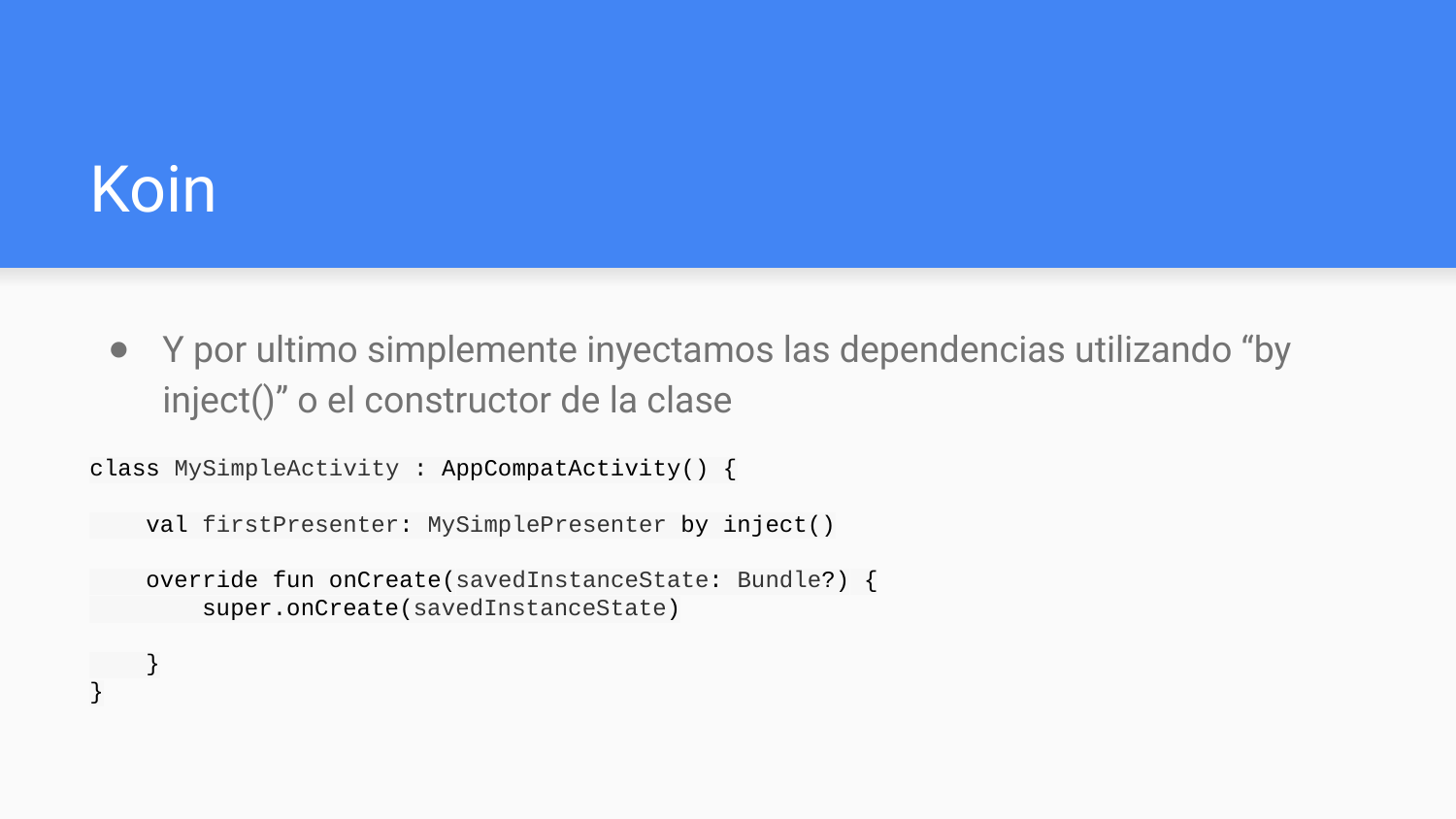

# Koin
Y por ultimo simplemente inyectamos las dependencias utilizando “by inject()” o el constructor de la clase
class MySimpleActivity : AppCompatActivity() {

    val firstPresenter: MySimplePresenter by inject()

    override fun onCreate(savedInstanceState: Bundle?) {
        super.onCreate(savedInstanceState)

    }
}